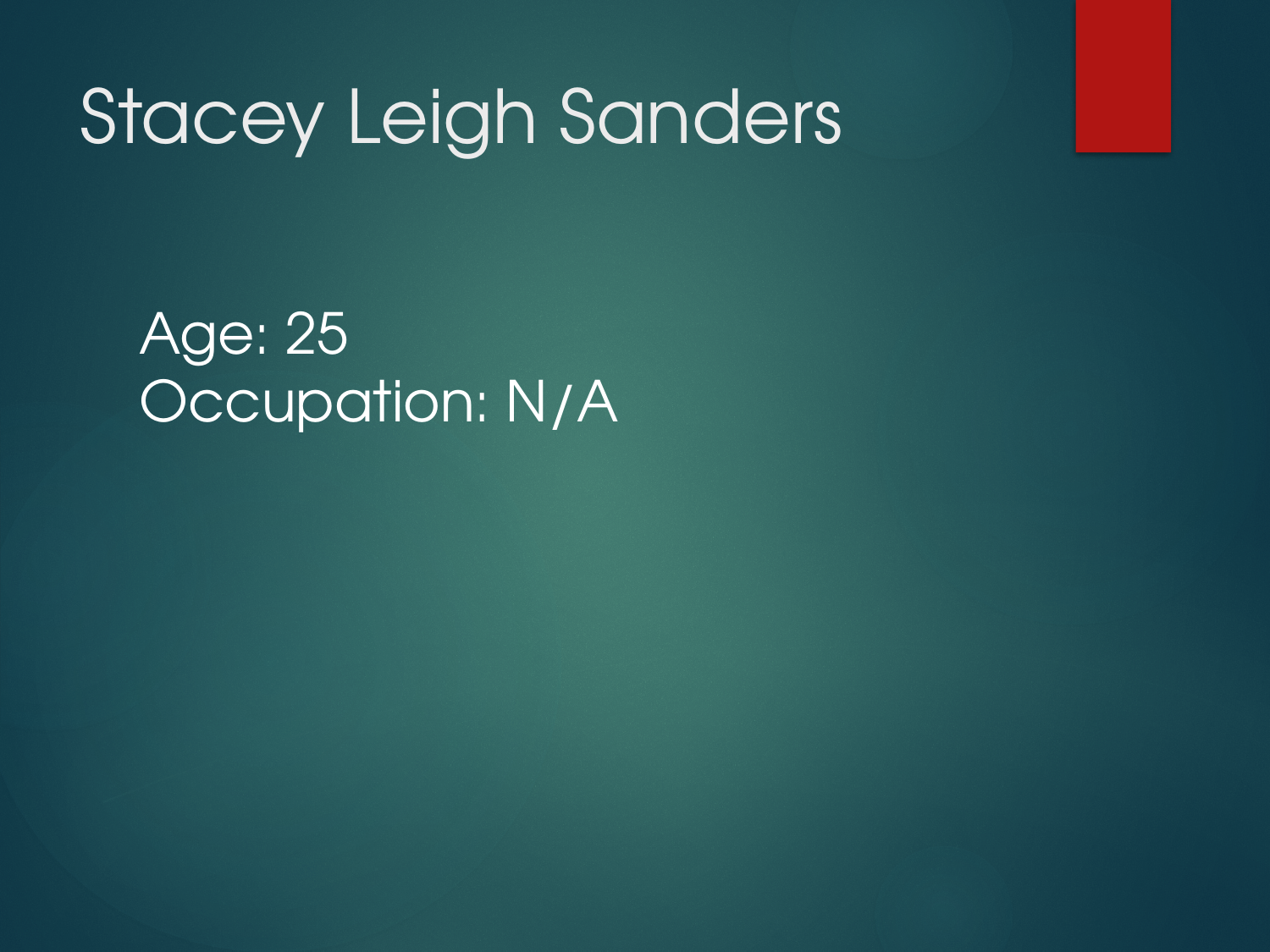

# Stacey Leigh Sanders

Age: 25
Occupation: N/A